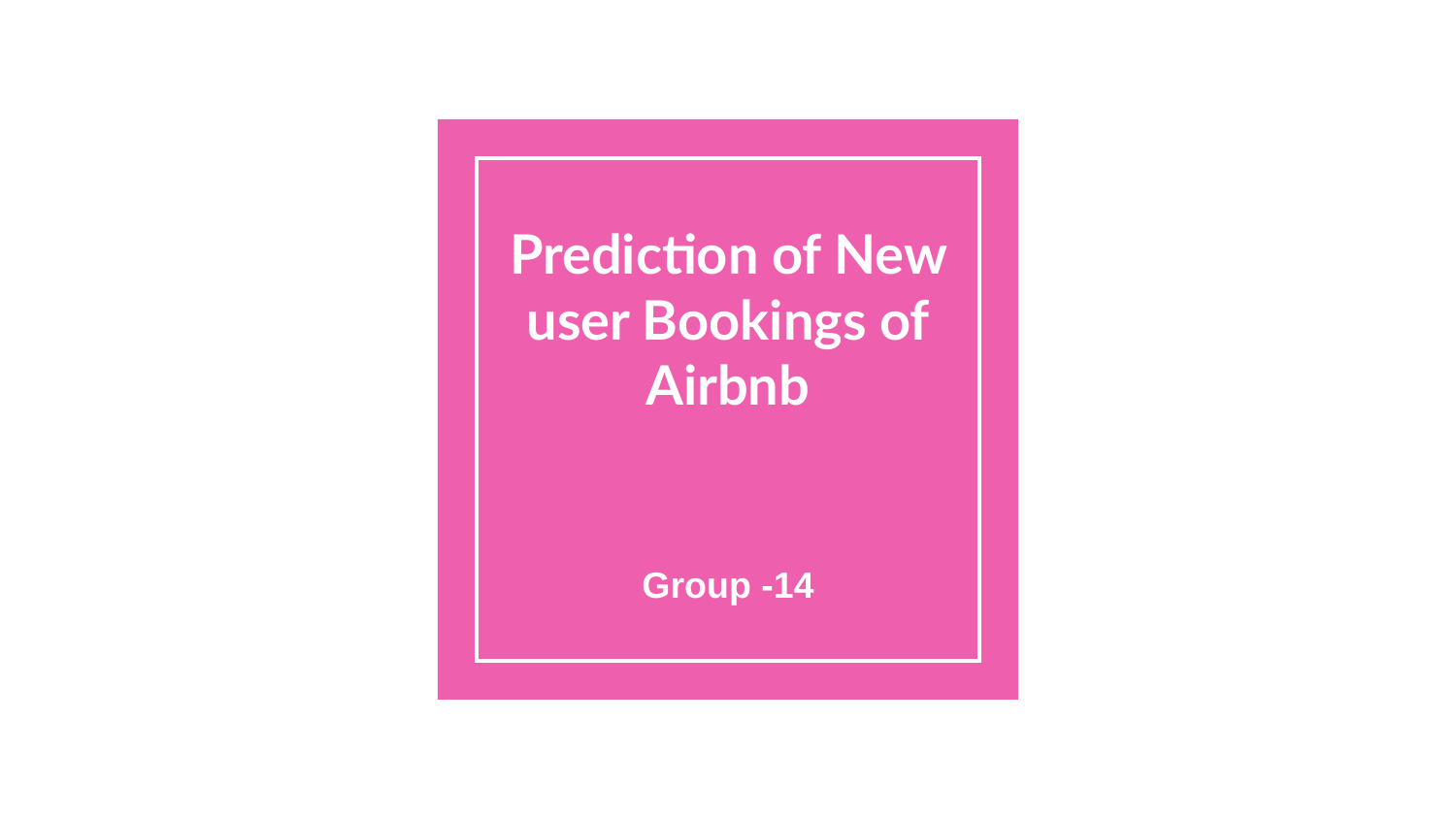

# Prediction of New user Bookings of Airbnb
Group -14